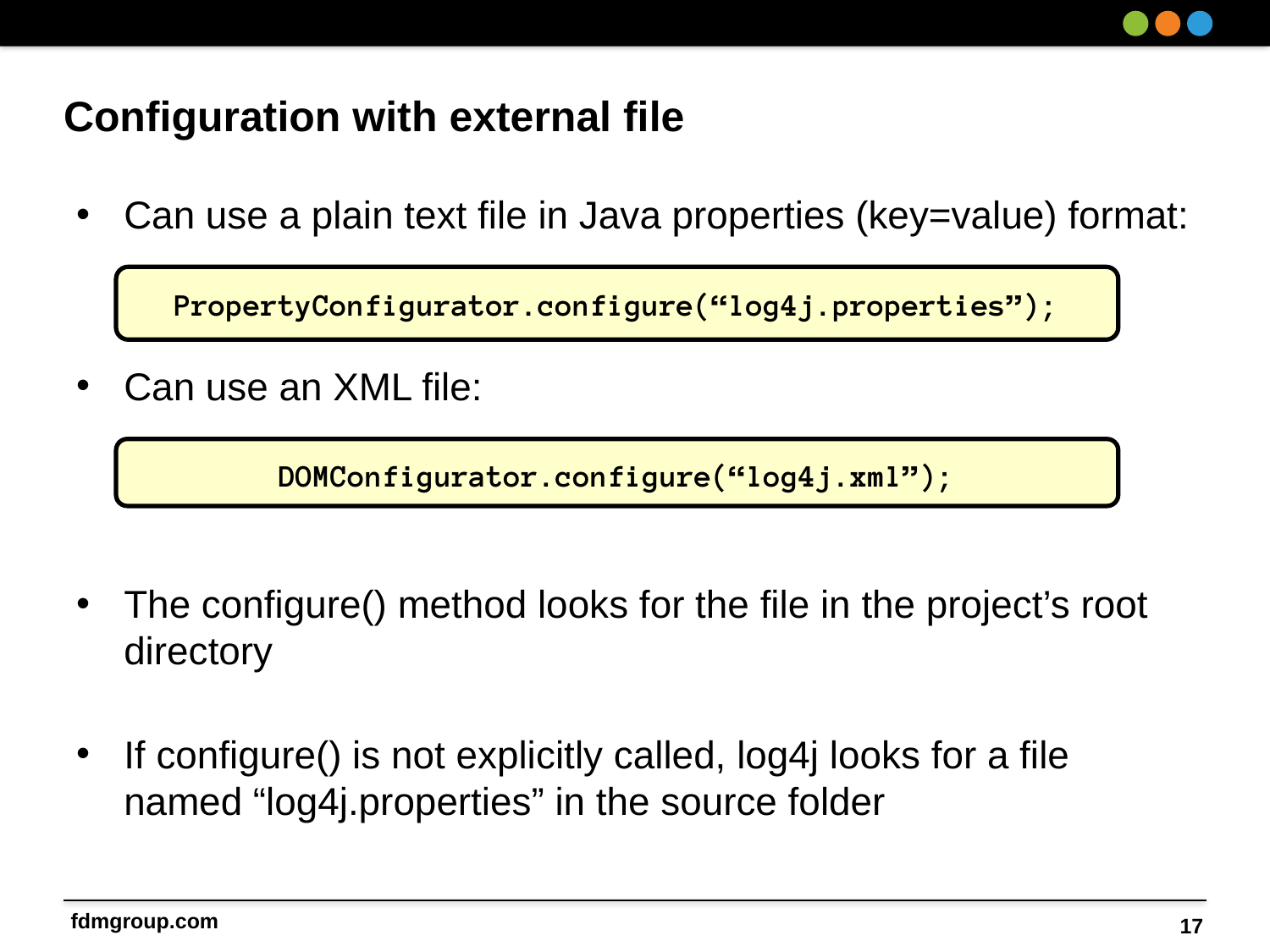

# Configuration with external file
Can use a plain text file in Java properties (key=value) format:

Can use an XML file:

The configure() method looks for the file in the project’s root directory
If configure() is not explicitly called, log4j looks for a file named “log4j.properties” in the source folder
PropertyConfigurator.configure(“log4j.properties”);

DOMConfigurator.configure(“log4j.xml”);

17